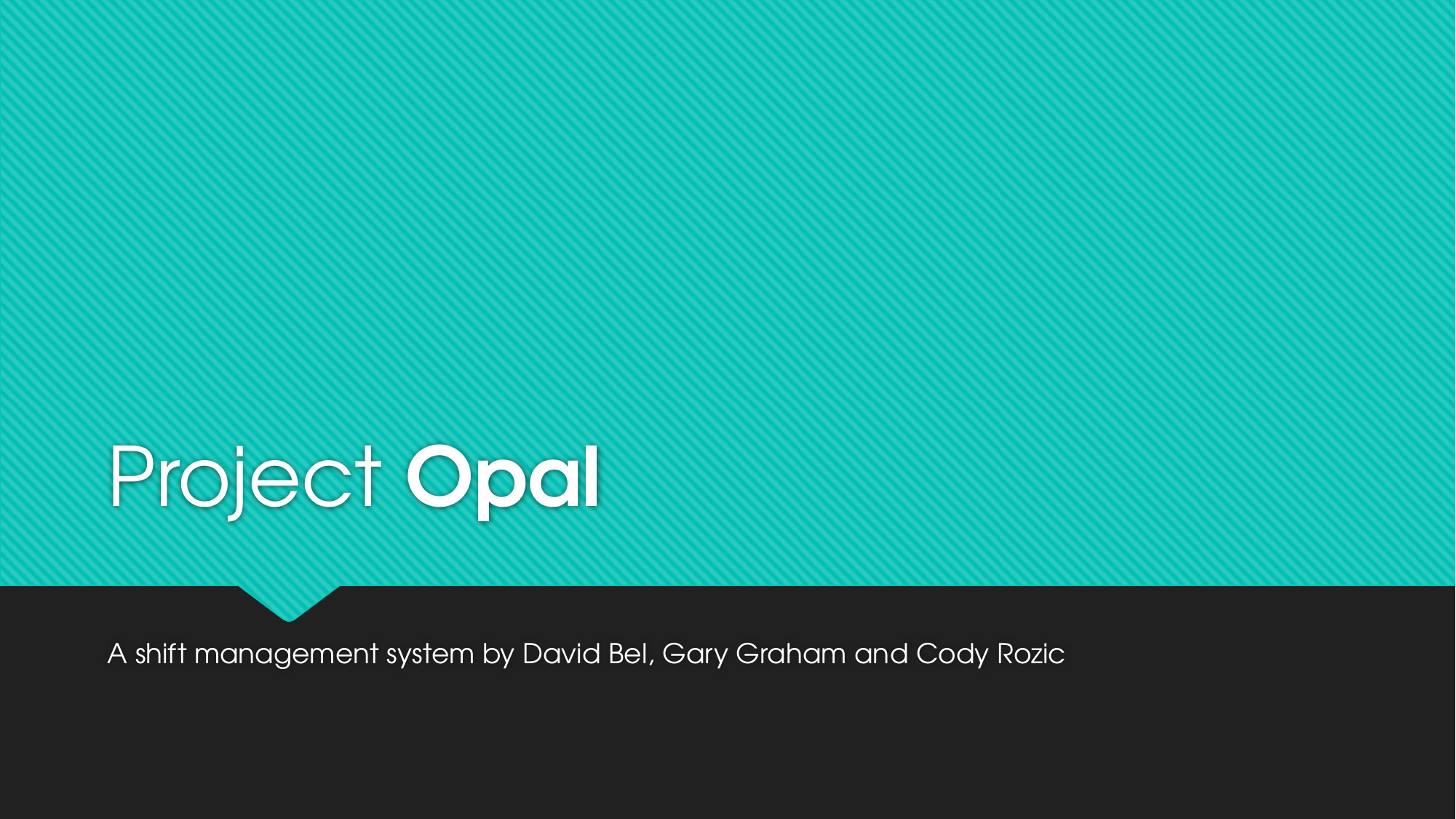

# Project Opal
A shift management system by David Bel, Gary Graham and Cody Rozic